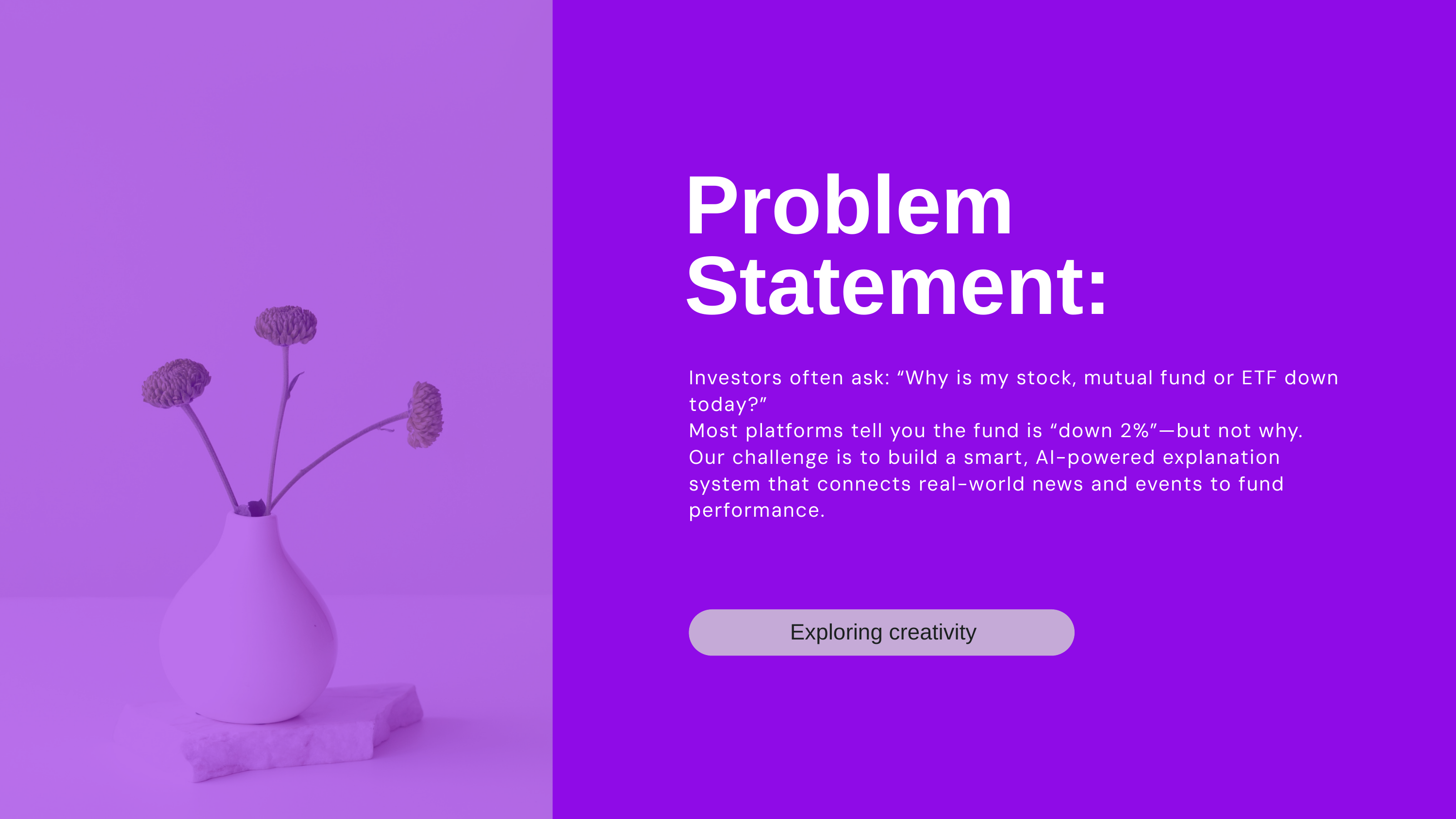

Problem Statement:
Investors often ask: “Why is my stock, mutual fund or ETF down today?”
Most platforms tell you the fund is “down 2%”—but not why.
Our challenge is to build a smart, AI-powered explanation system that connects real-world news and events to fund performance.

Exploring creativity